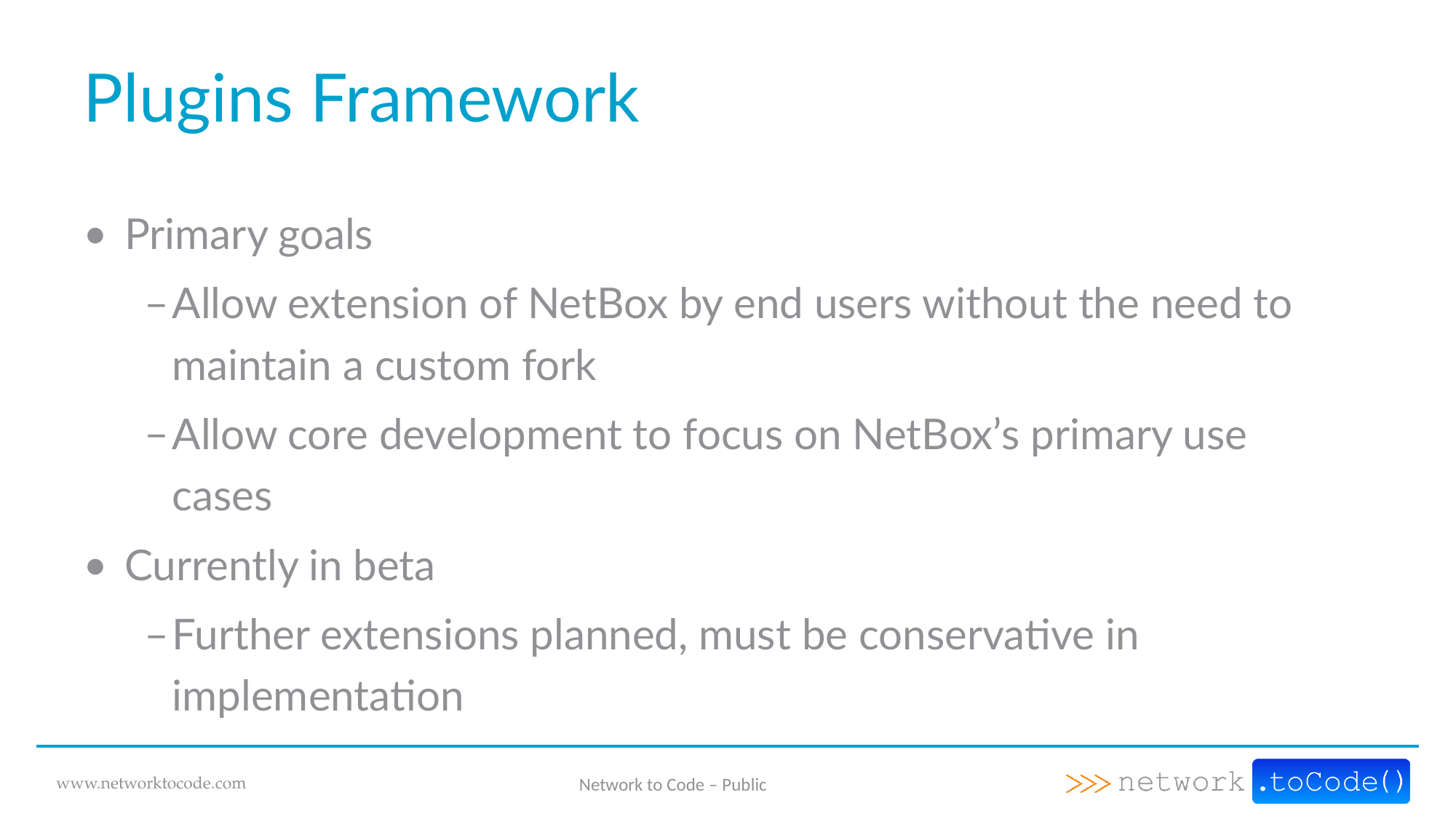

# Plugins Framework
Primary goals
Allow extension of NetBox by end users without the need to maintain a custom fork
Allow core development to focus on NetBox’s primary use cases
Currently in beta
Further extensions planned, must be conservative in implementation